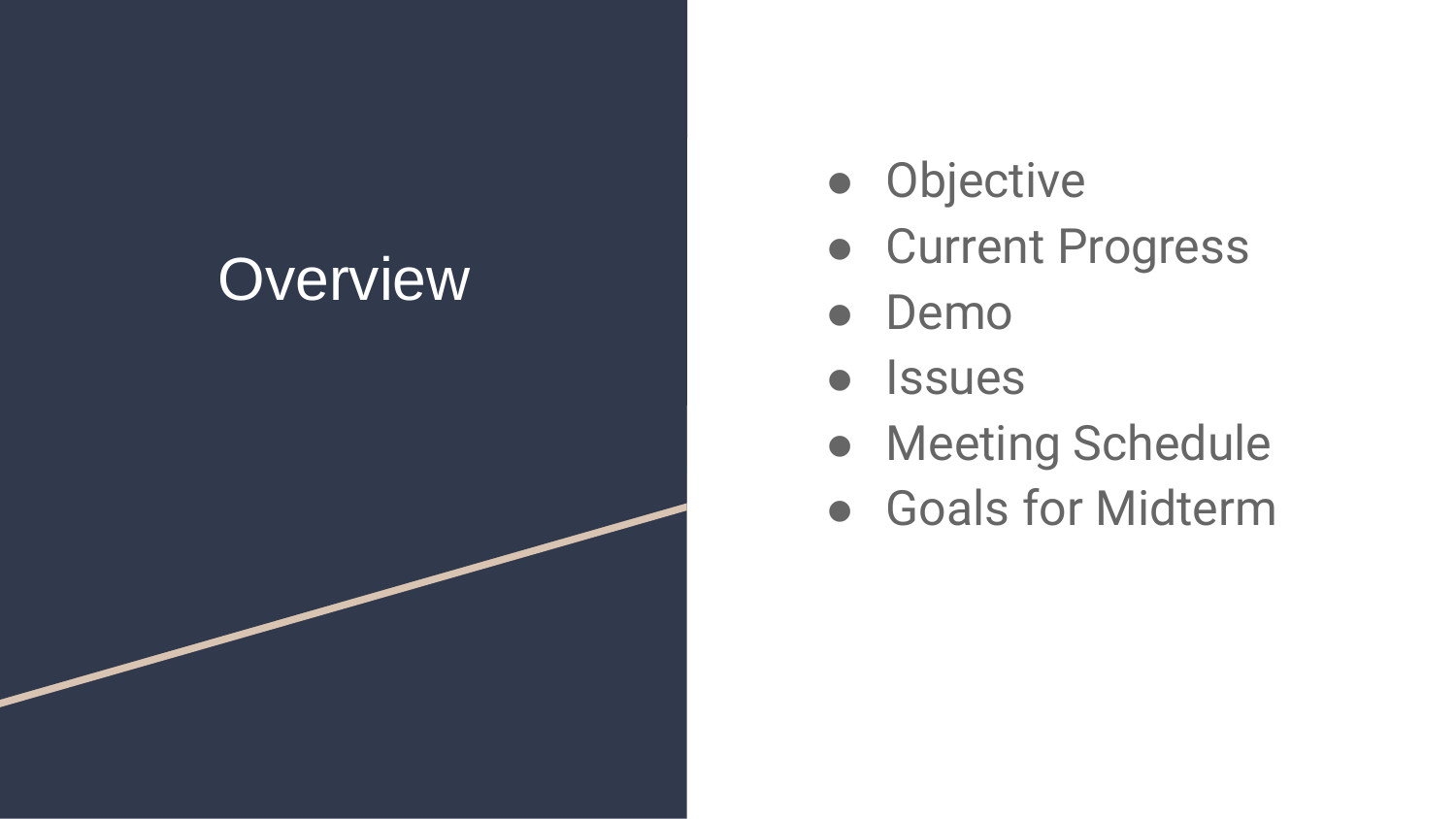

# Overview
Objective
Current Progress
Demo
Issues
Meeting Schedule
Goals for Midterm